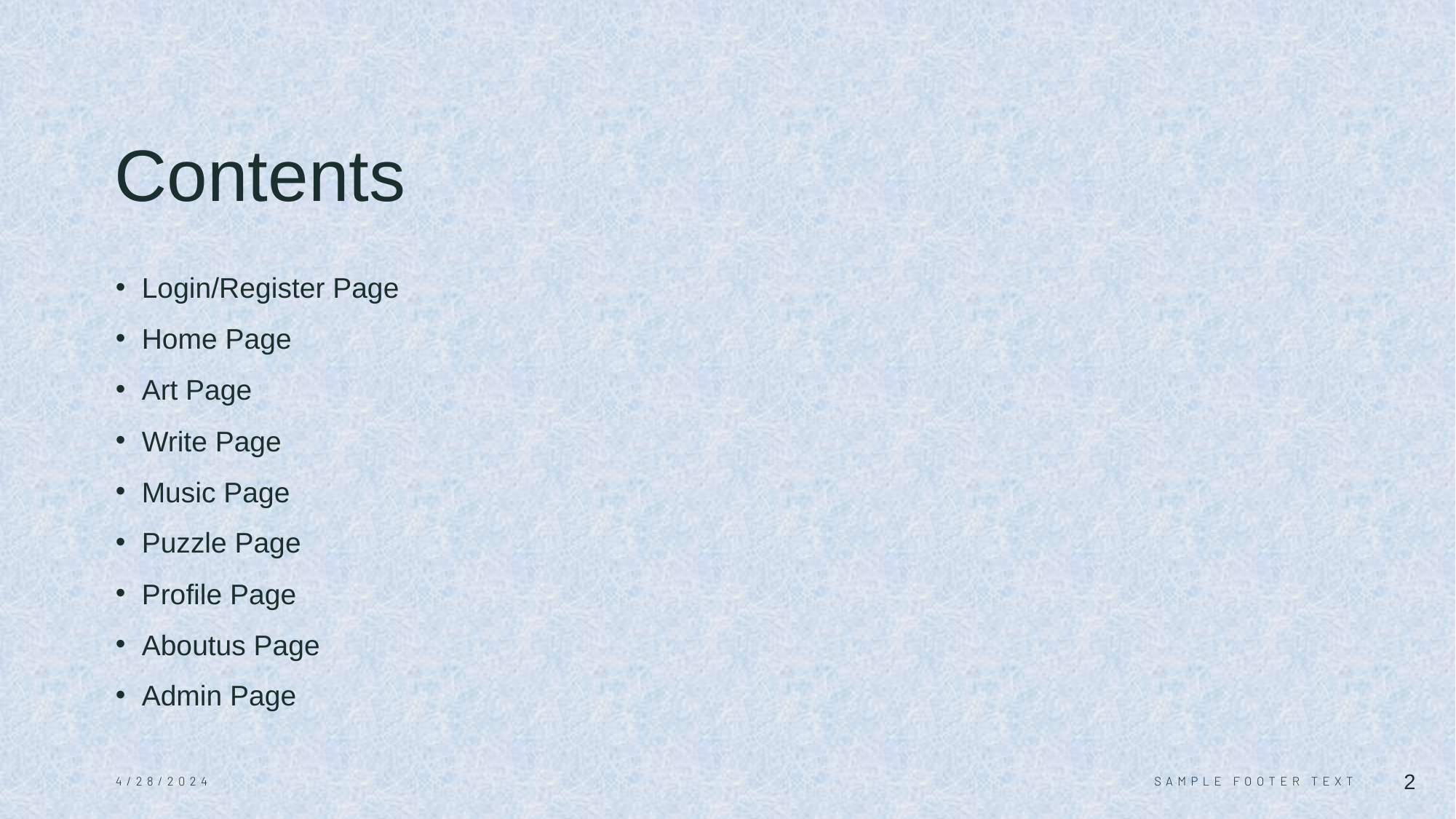

# Contents
Login/Register Page
Home Page
Art Page
Write Page
Music Page
Puzzle Page
Profile Page
Aboutus Page
Admin Page
4/28/2024
Sample Footer Text
2